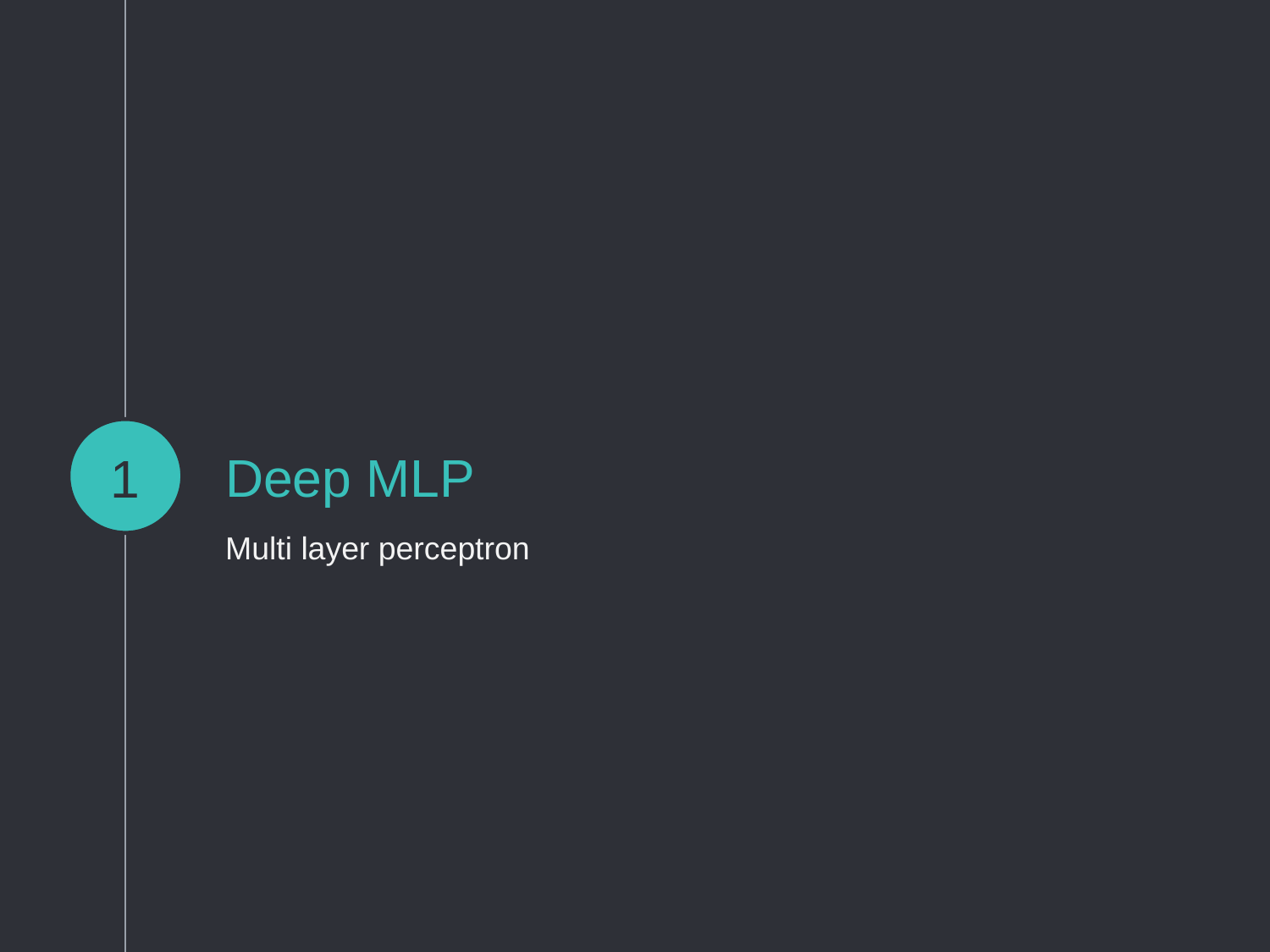

1
# Deep MLP
Multi layer perceptron